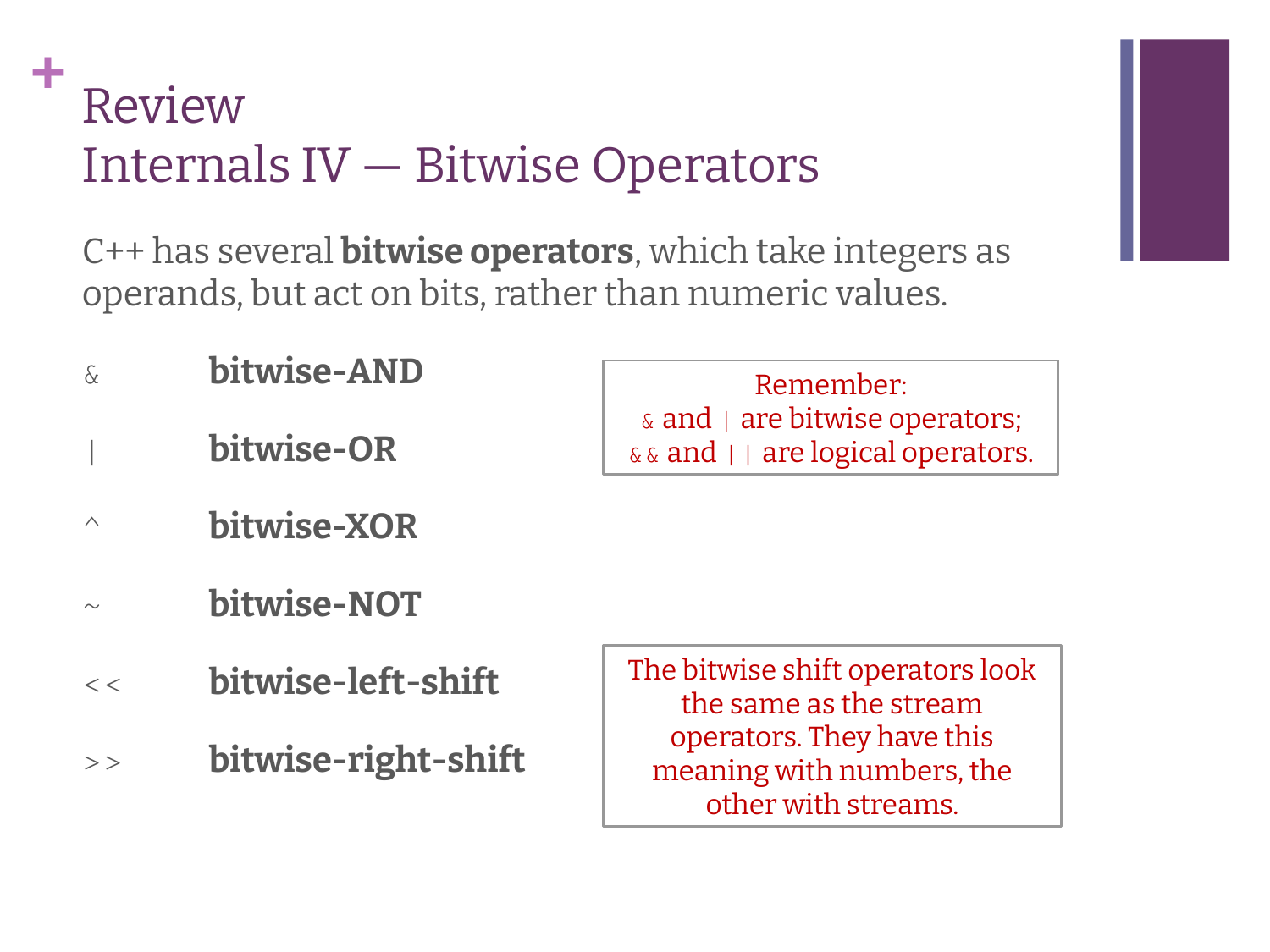

# Review Internals IV — Bitwise Operators
C++ has several bitwise operators, which take integers as operands, but act on bits, rather than numeric values.
& 	bitwise-AND
|	bitwise-OR
^	bitwise-XOR
~	bitwise-NOT
<<	bitwise-left-shift
>>	bitwise-right-shift
Remember:
& and | are bitwise operators;
&& and || are logical operators.
The bitwise shift operators look the same as the stream operators. They have this meaning with numbers, the other with streams.